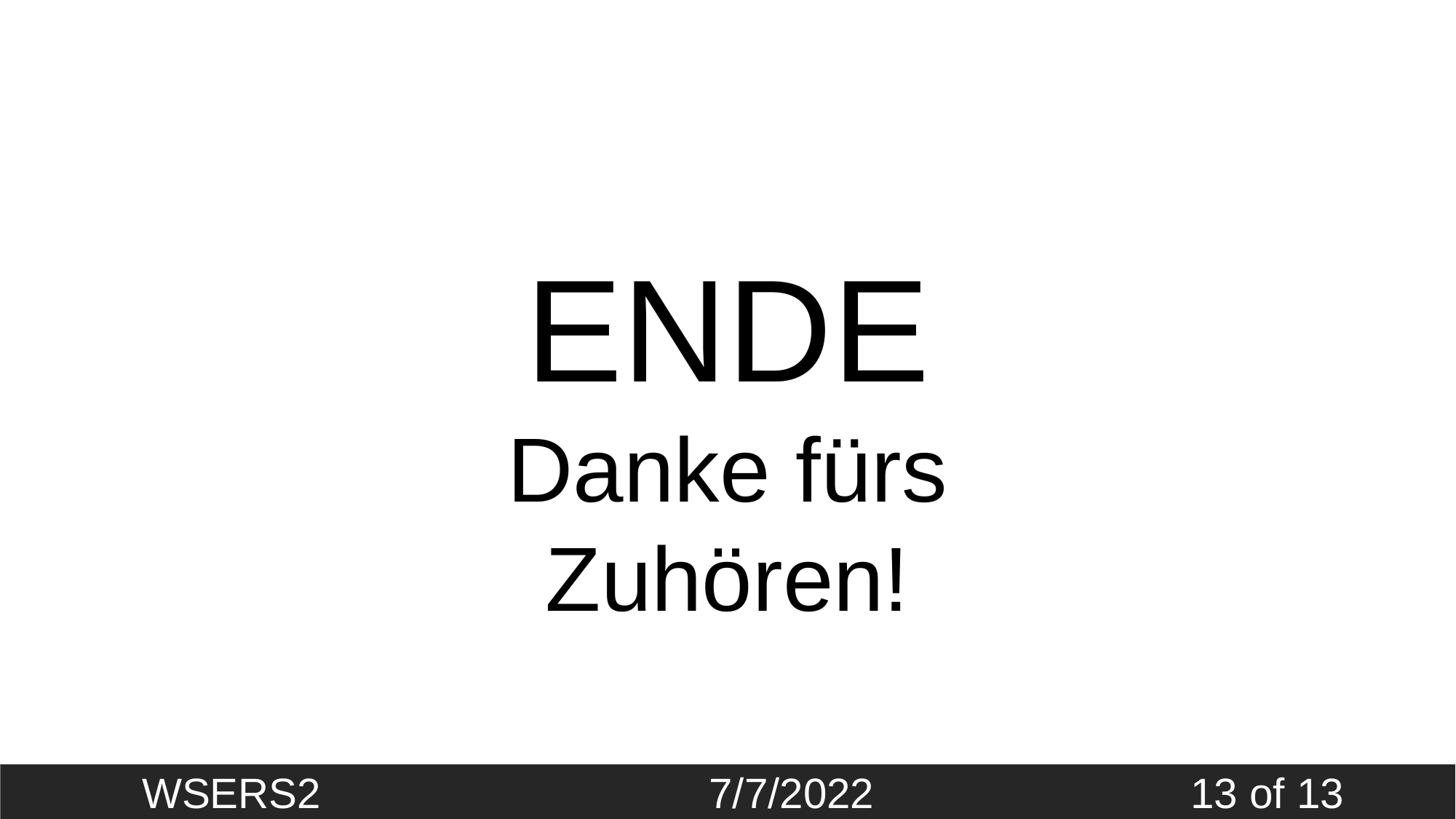

ENDE
Danke fürs Zuhören!
7/7/2022
WSERS2
13 of 13